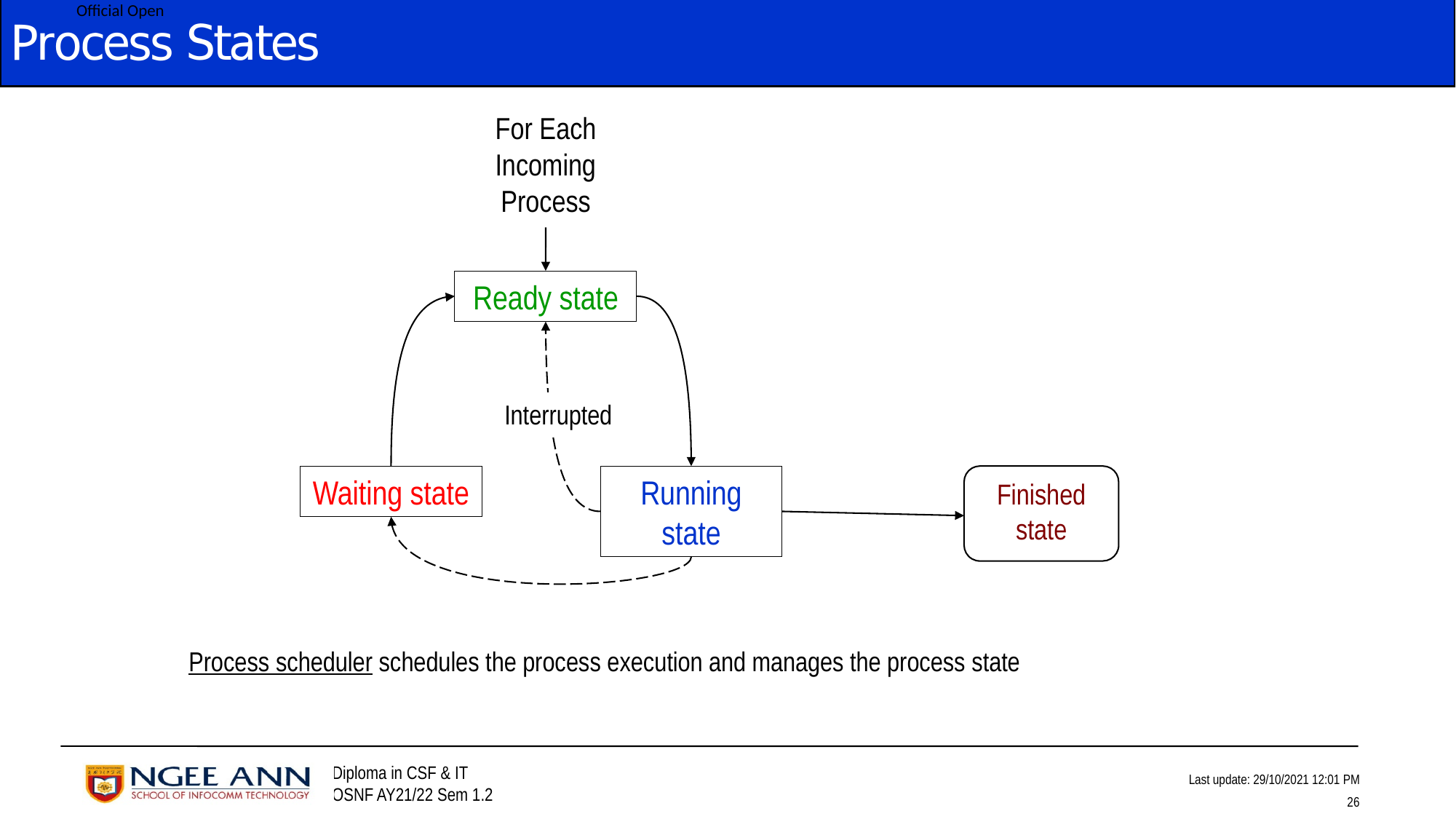

# Process States

For Each Incoming Process
Ready state
Interrupted
Finished state
Running state
Waiting state
    Process scheduler schedules the process execution and manages the process state